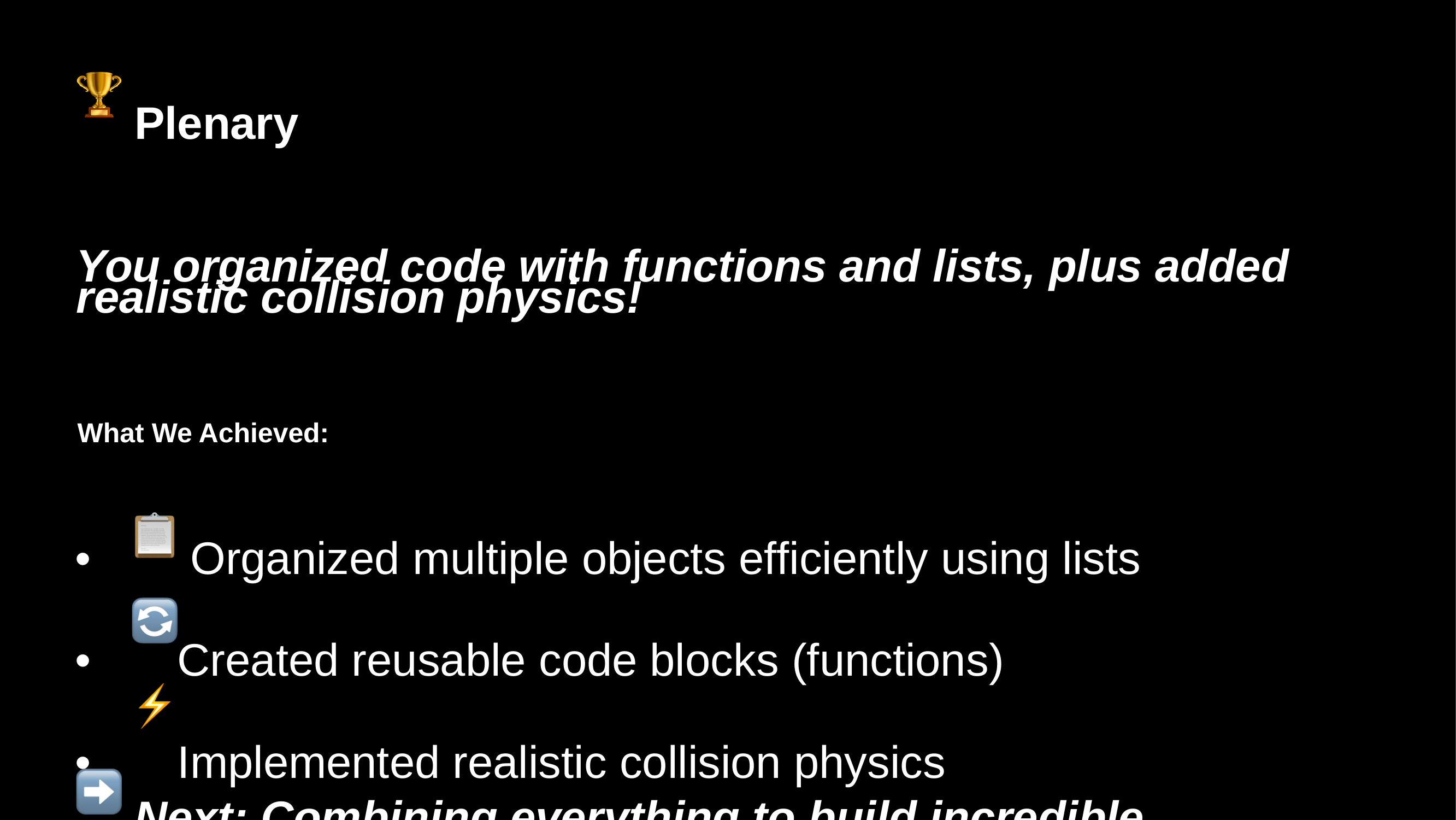

Plenary

You organized code with functions and lists, plus added
realistic collision physics!
What We Achieved:
• • •
 Organized multiple objects efﬁciently using lists  Created reusable code blocks (functions)  Implemented realistic collision physics

 Next: Combining everything to build incredible